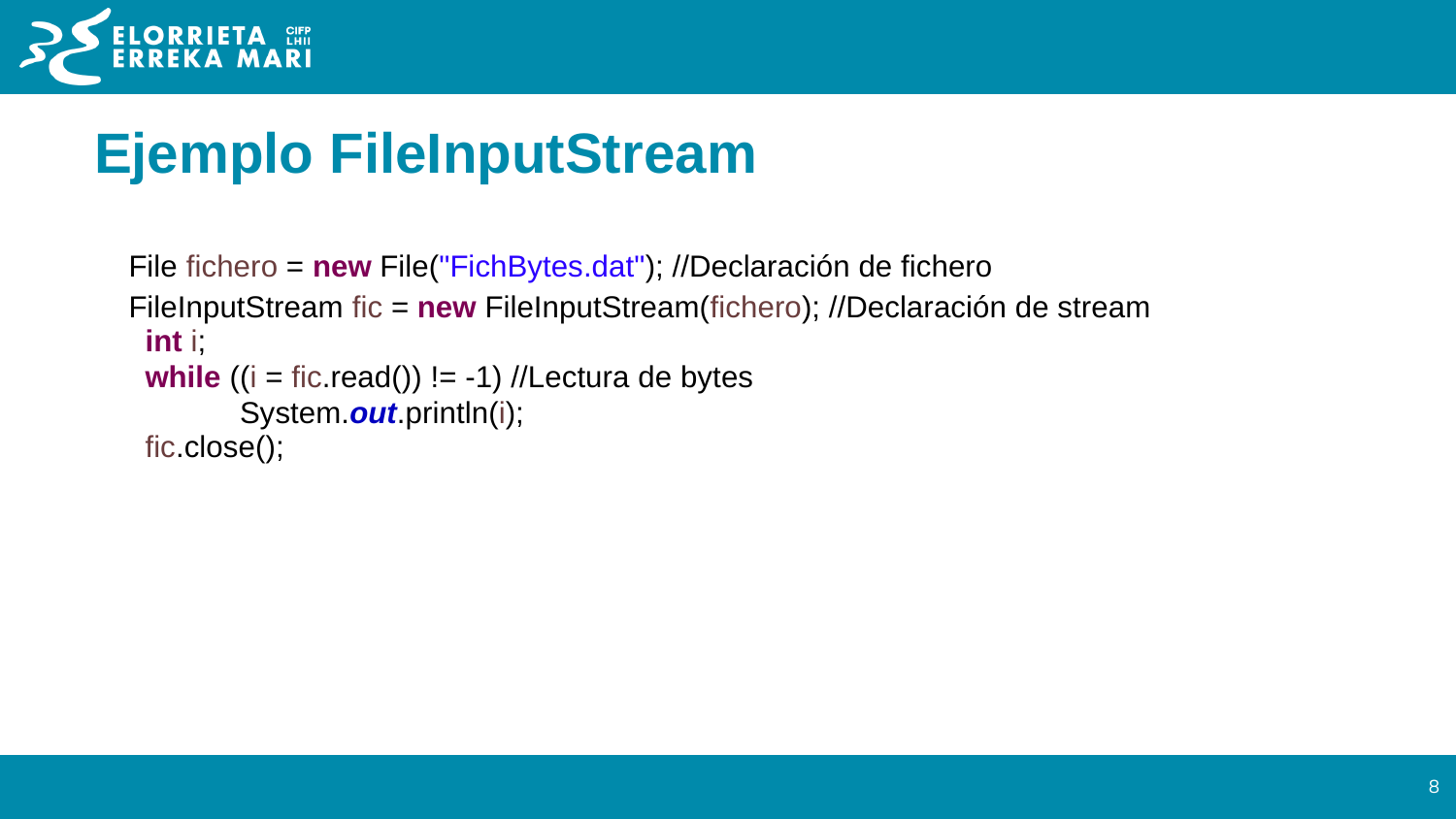

# Ejemplo FileInputStream
File fichero = new File("FichBytes.dat"); //Declaración de fichero
FileInputStream fic = new FileInputStream(fichero); //Declaración de stream
      int i;
      while ((i = fic.read()) != -1) //Lectura de bytes
System.out.println(i);
      fic.close();

8